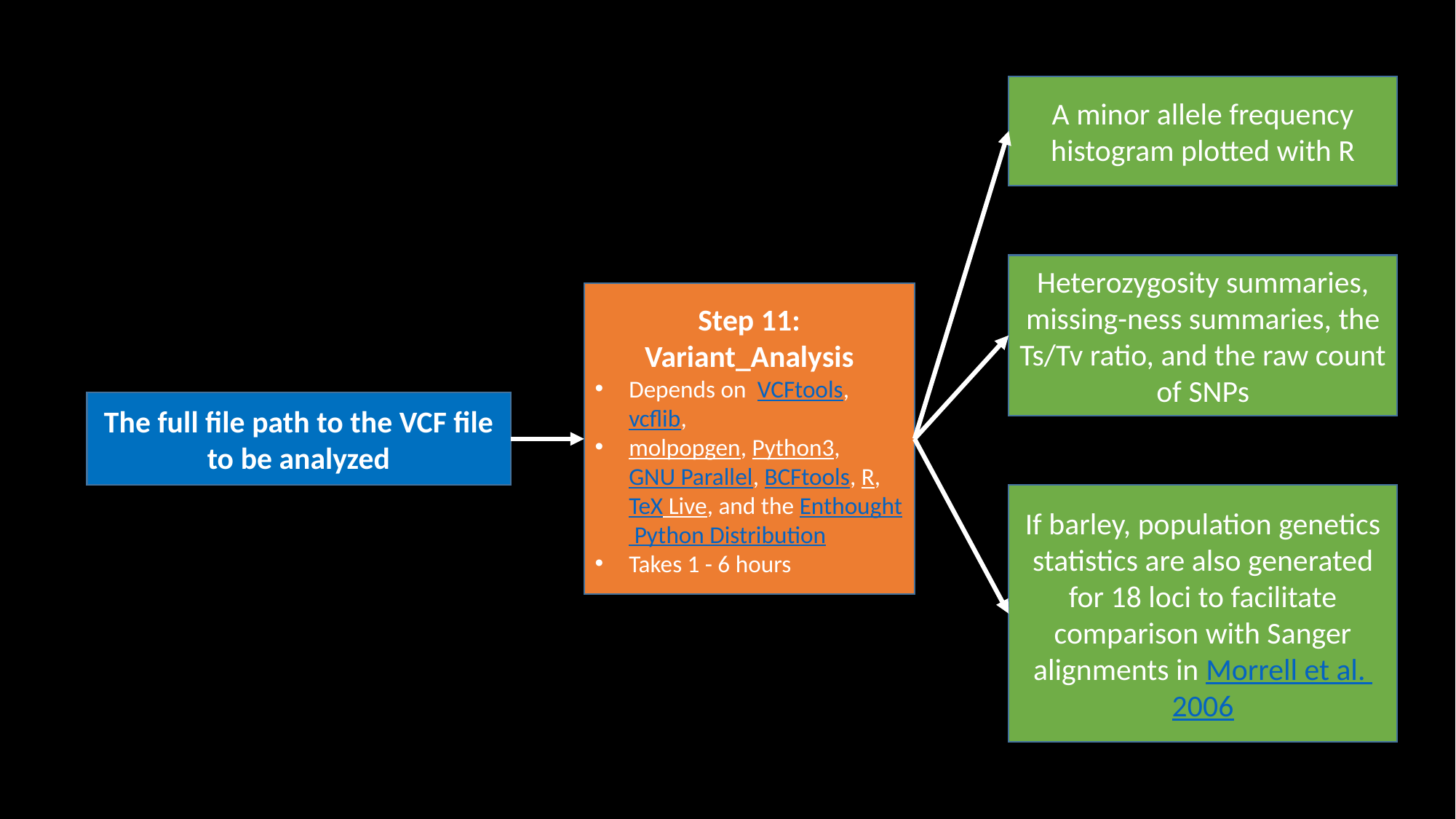

A minor allele frequency histogram plotted with R
Heterozygosity summaries, missing-ness summaries, the Ts/Tv ratio, and the raw count of SNPs
Step 11: Variant_Analysis
Depends on  VCFtools, vcflib,
molpopgen, Python3, GNU Parallel, BCFtools, R, TeX Live, and the Enthought Python Distribution
Takes 1 - 6 hours
The full file path to the VCF file to be analyzed
If barley, population genetics statistics are also generated for 18 loci to facilitate comparison with Sanger alignments in Morrell et al. 2006